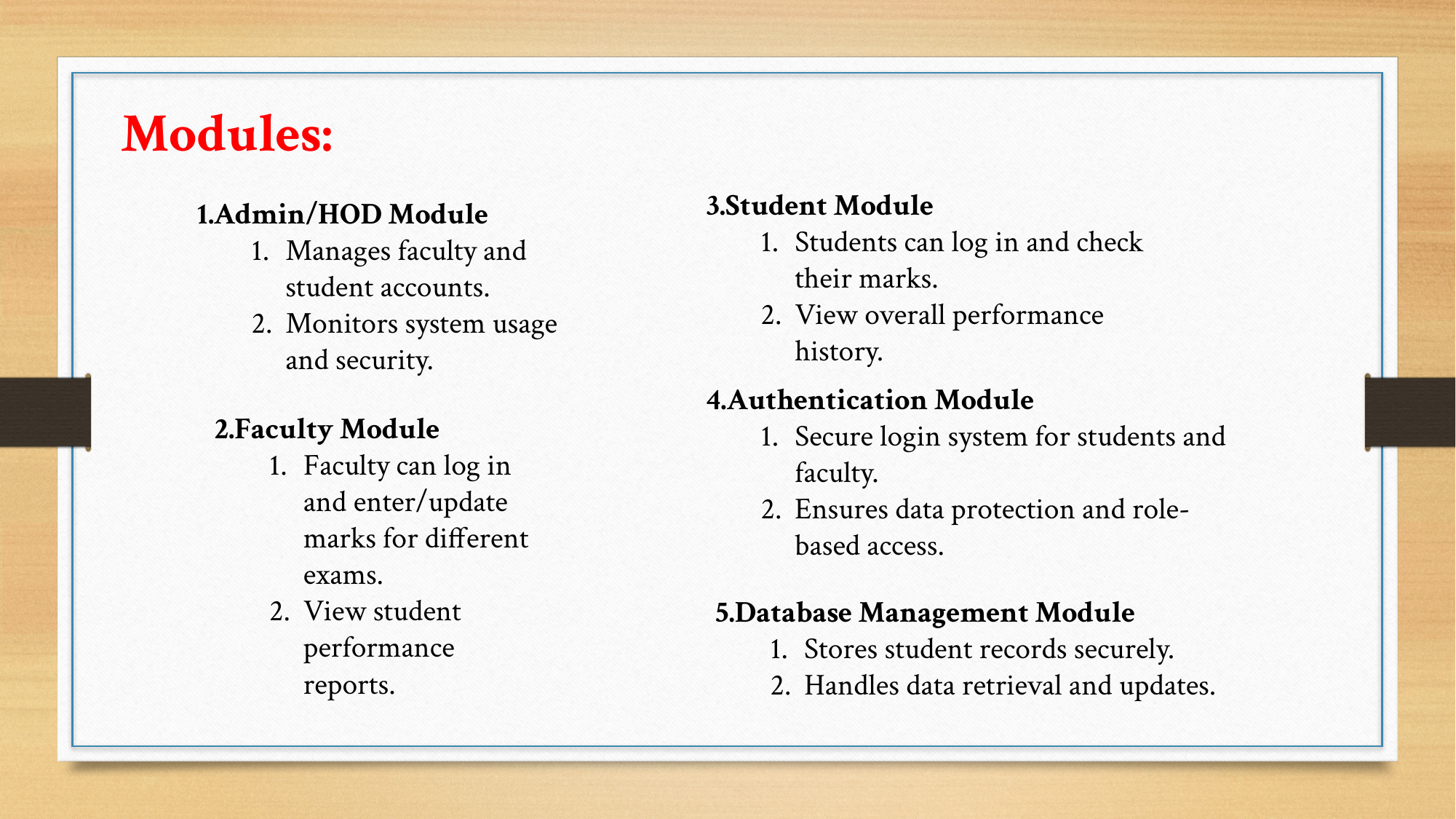

Modules:
3.Student Module
Students can log in and check their marks.
View overall performance history.
Admin/HOD Module
Manages faculty and student accounts.
Monitors system usage and security.
4.Authentication Module
Secure login system for students and faculty.
Ensures data protection and role-based access.
2.Faculty Module
Faculty can log in and enter/update marks for different exams.
View student performance reports.
5.Database Management Module
Stores student records securely.
Handles data retrieval and updates.